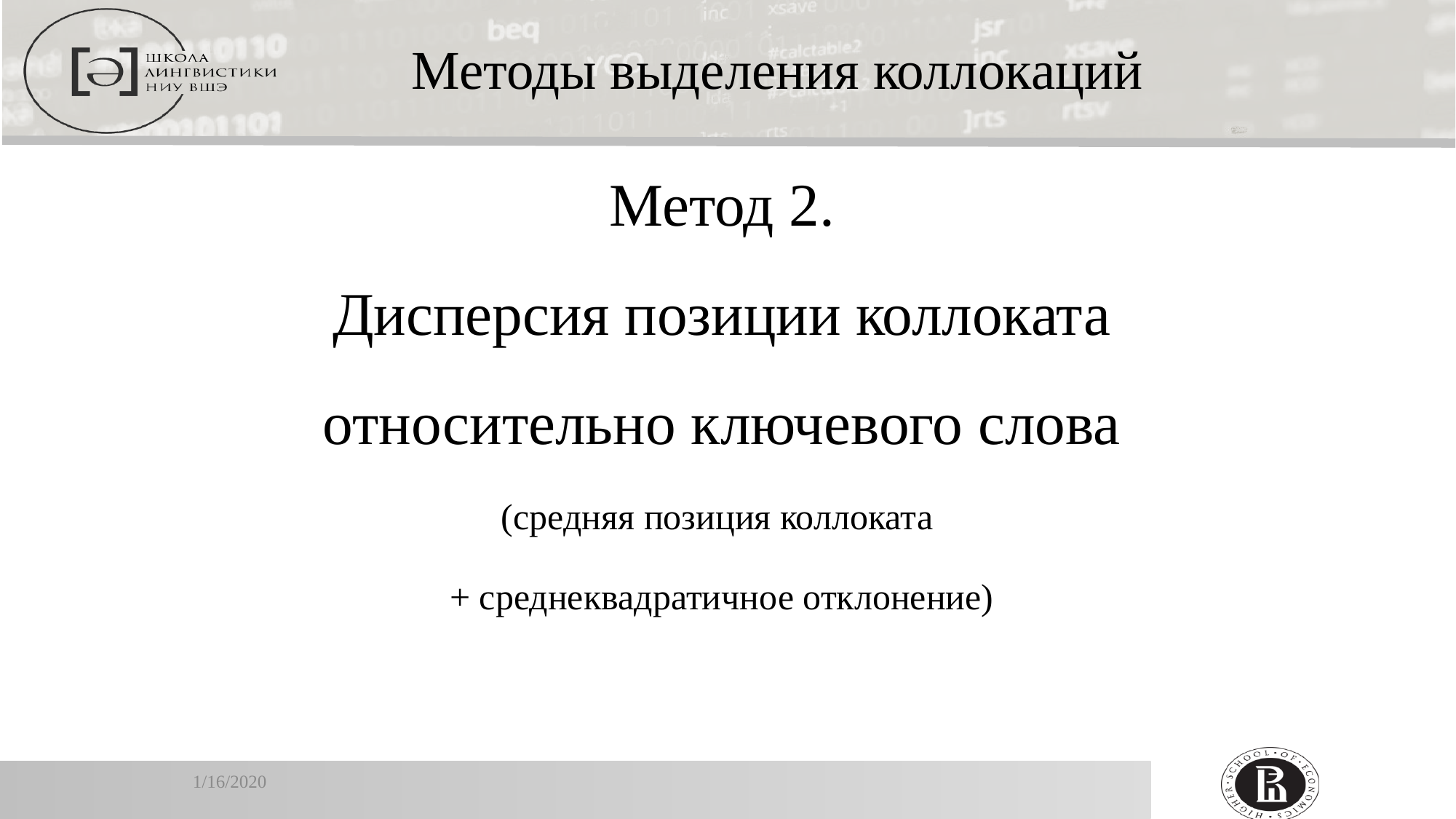

Методы выделения коллокаций
Метод 2.
Дисперсия позиции коллоката
относительно ключевого слова
(средняя позиция коллоката
+ среднеквадратичное отклонение)

1/16/2020